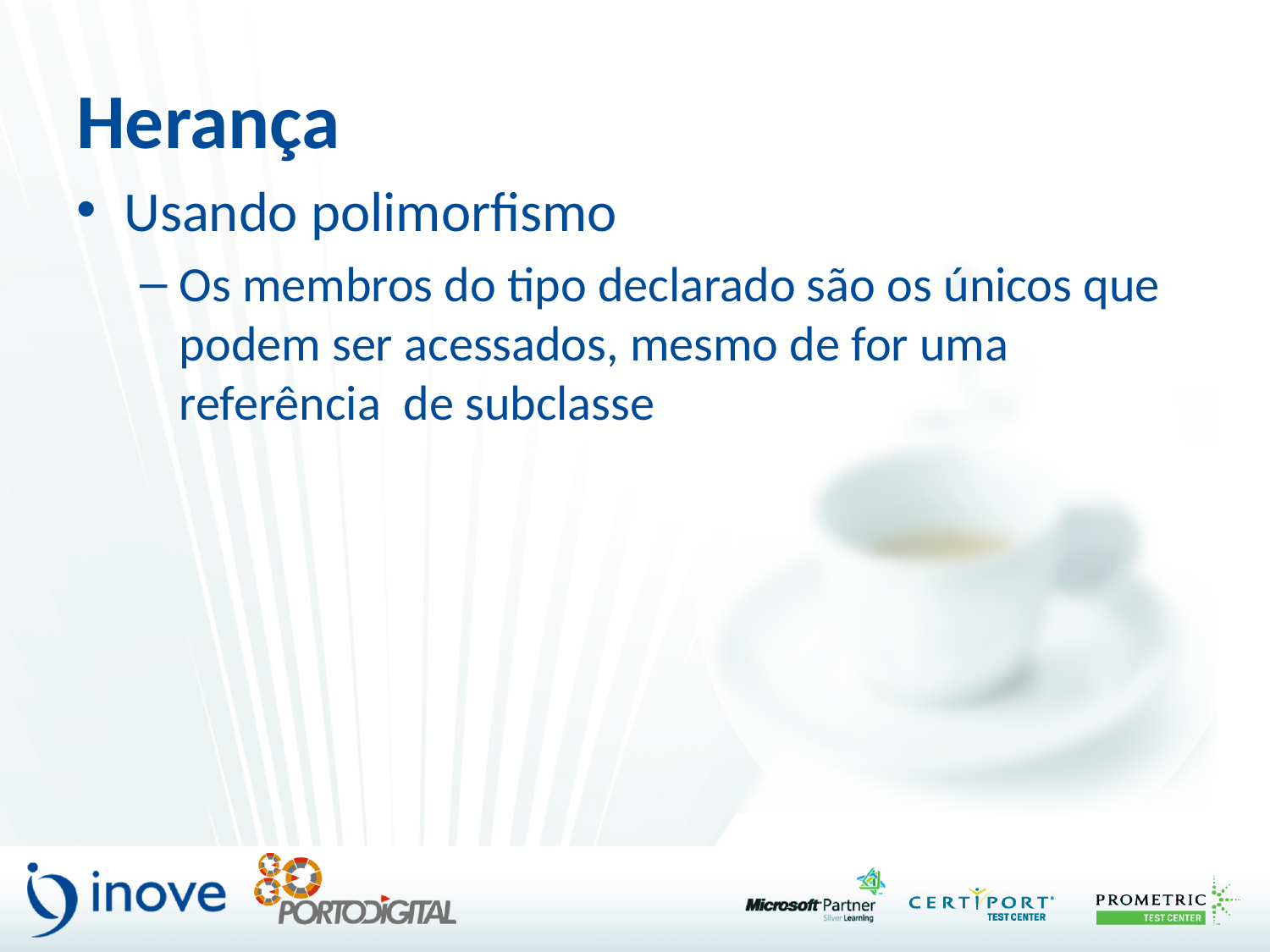

# Herança
Usando polimorfismo
Os membros do tipo declarado são os únicos que podem ser acessados, mesmo de for uma referência  de subclasse